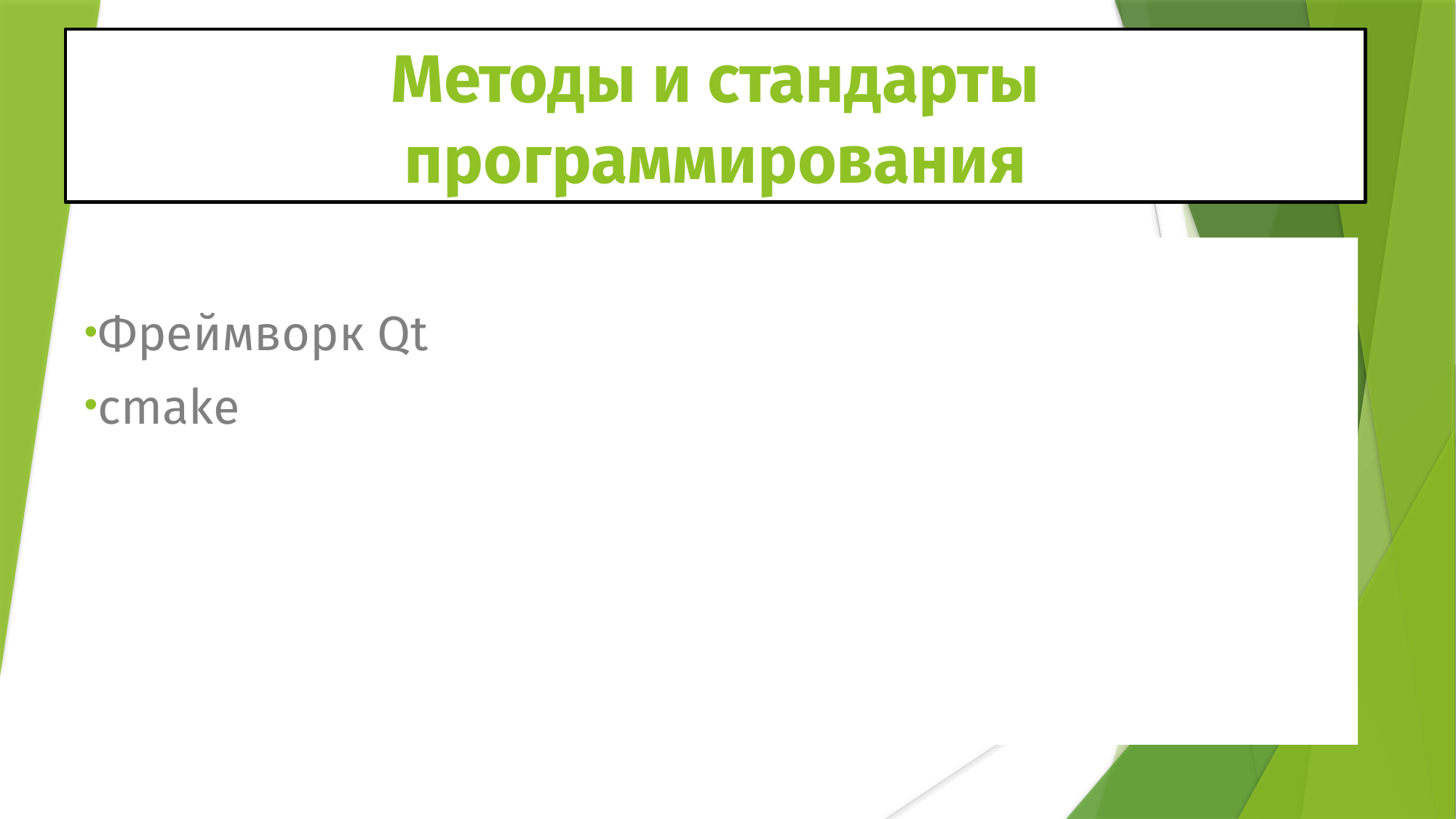

Методы и стандарты программирования

Фреймворк Qt
cmake